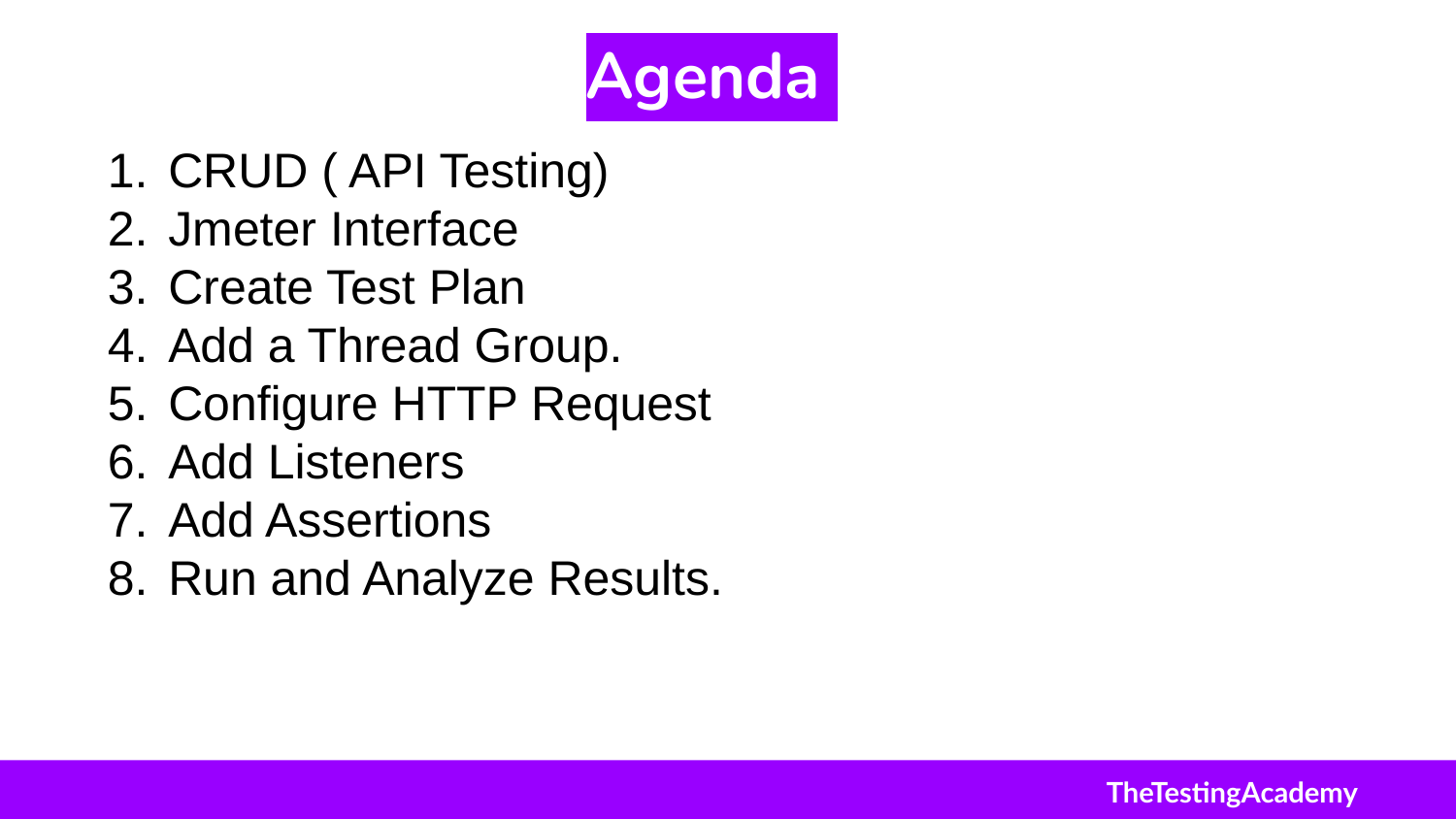

# Agenda
CRUD ( API Testing)
Jmeter Interface
Create Test Plan
Add a Thread Group.
Configure HTTP Request
Add Listeners
Add Assertions
Run and Analyze Results.